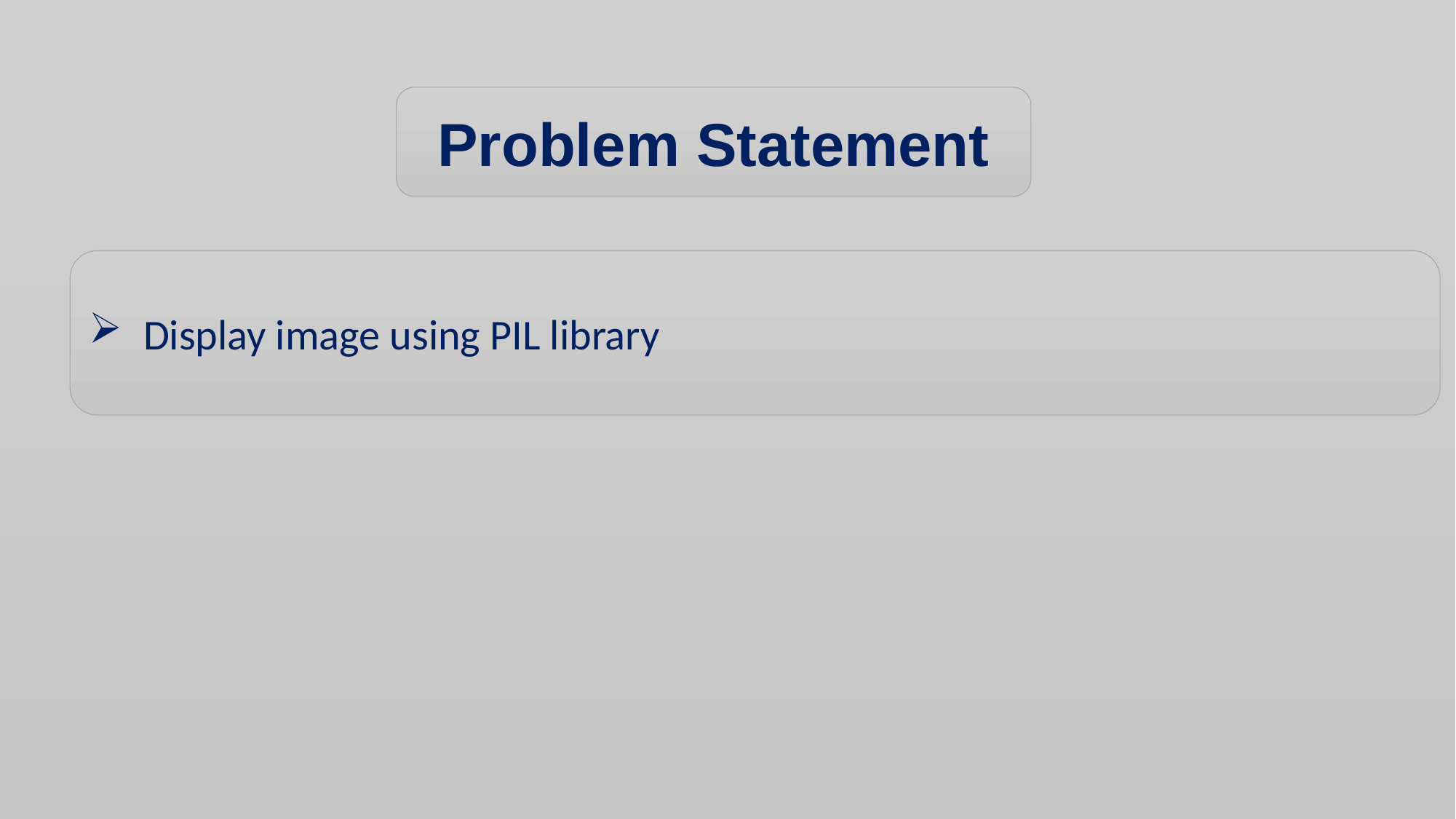

Problem Statement
Display image using PIL library